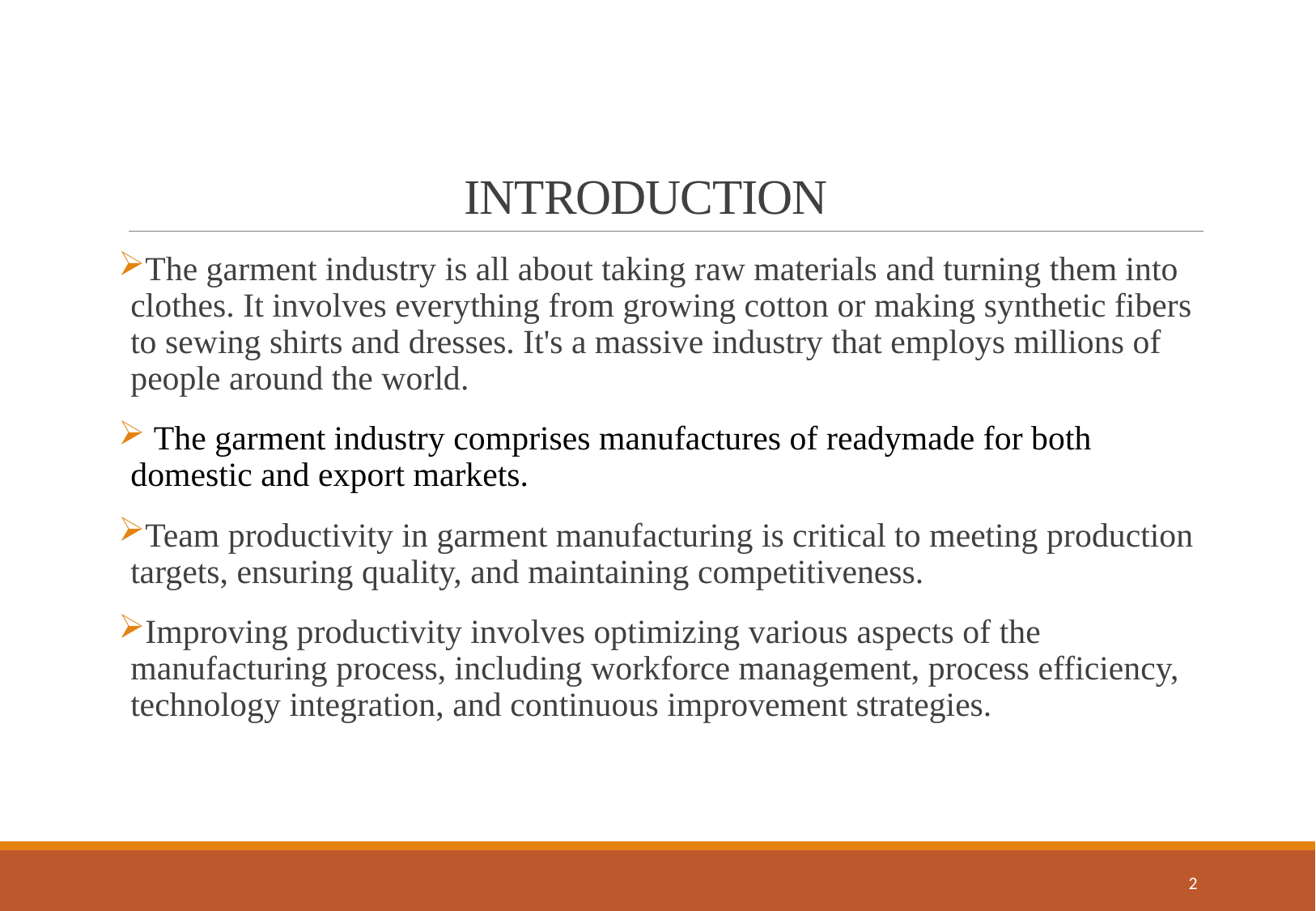

# INTRODUCTION
The garment industry is all about taking raw materials and turning them into clothes. It involves everything from growing cotton or making synthetic fibers to sewing shirts and dresses. It's a massive industry that employs millions of people around the world.
 The garment industry comprises manufactures of readymade for both domestic and export markets.
Team productivity in garment manufacturing is critical to meeting production targets, ensuring quality, and maintaining competitiveness.
Improving productivity involves optimizing various aspects of the manufacturing process, including workforce management, process efficiency, technology integration, and continuous improvement strategies.
2